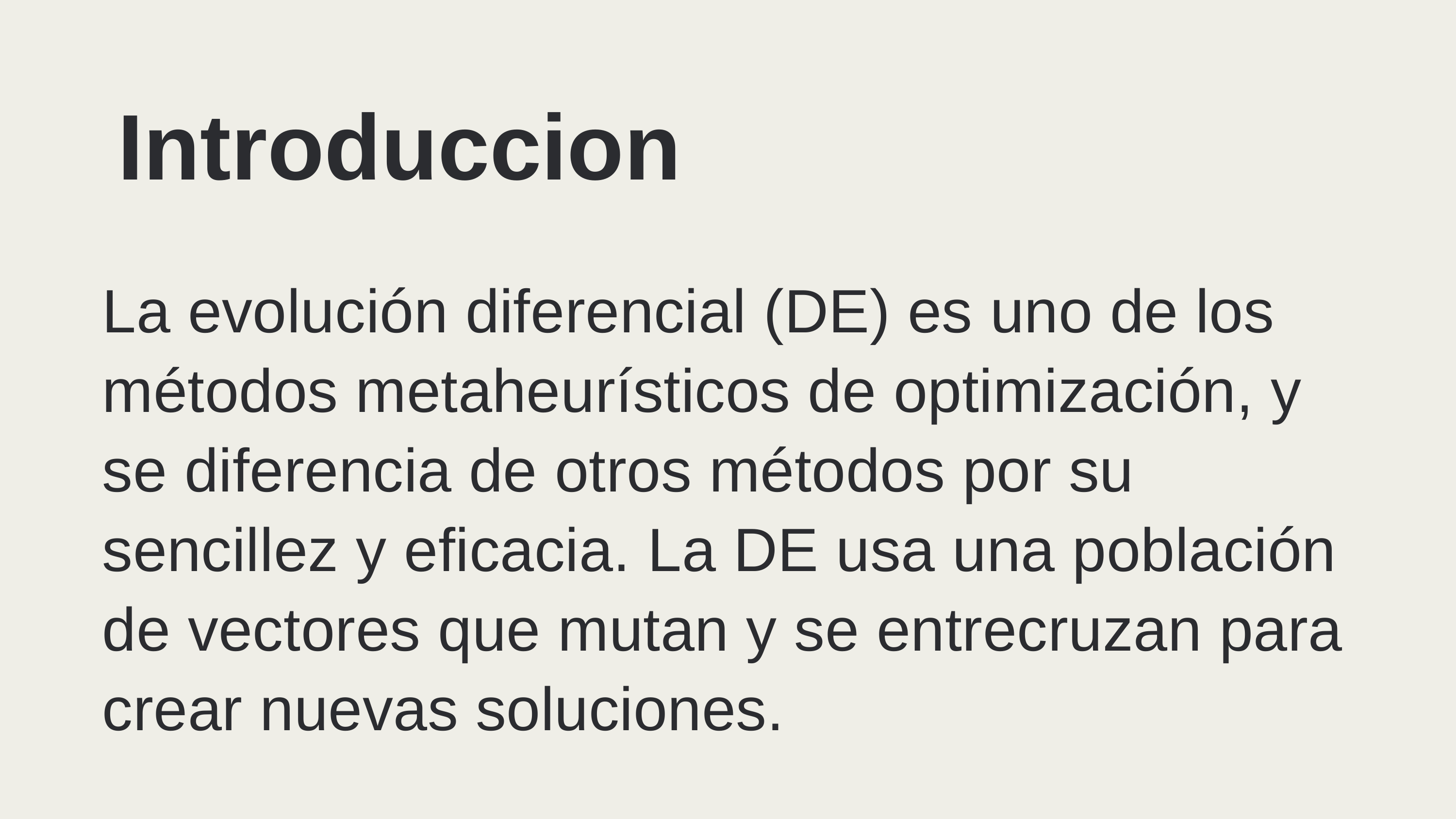

Introduccion
La evolución diferencial (DE) es uno de los métodos metaheurísticos de optimización, y se diferencia de otros métodos por su sencillez y eficacia. La DE usa una población de vectores que mutan y se entrecruzan para crear nuevas soluciones.